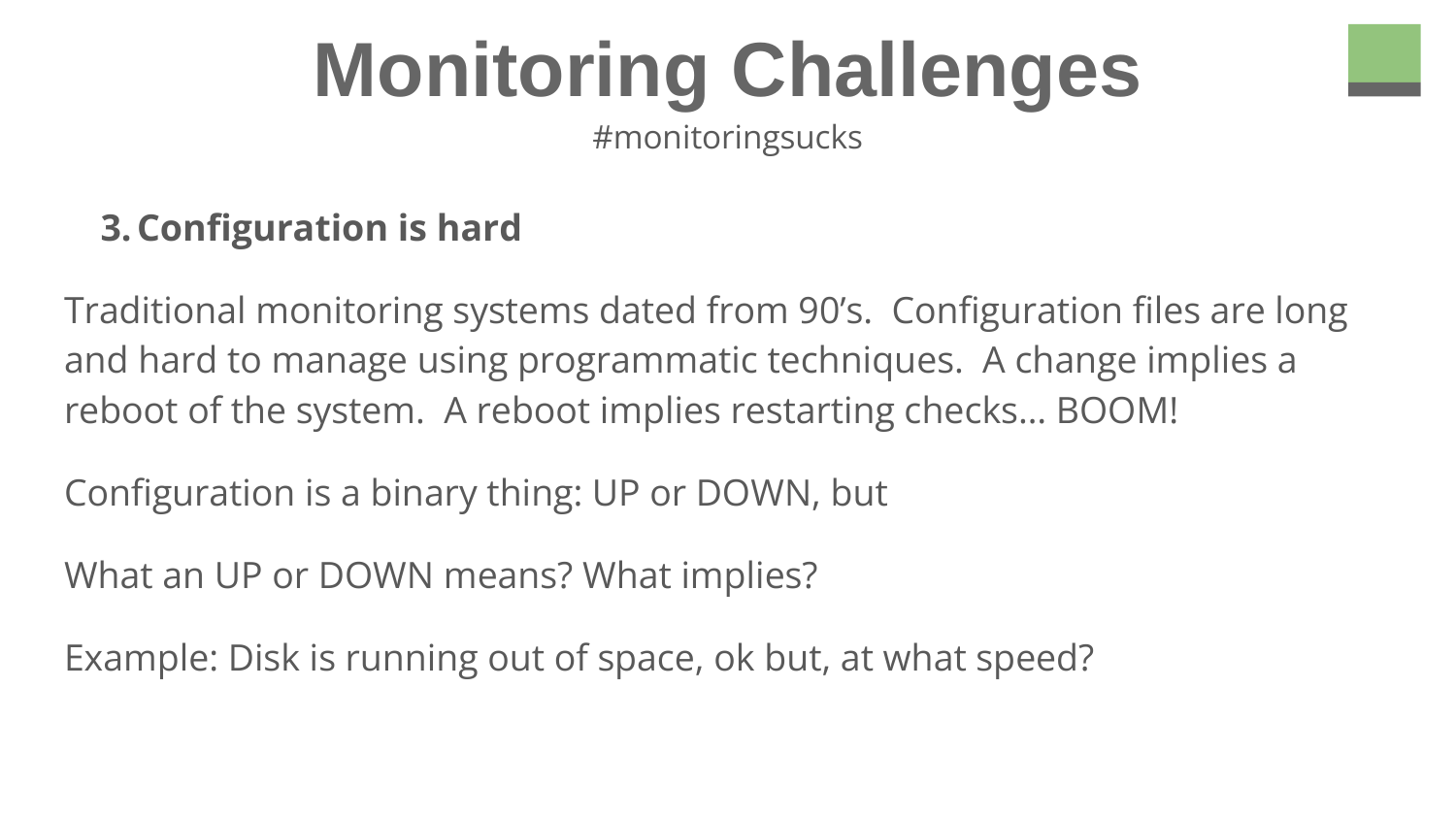

# Monitoring Challenges
#monitoringsucks
Configuration is hard
Traditional monitoring systems dated from 90’s.  Configuration files are long and hard to manage using programmatic techniques.  A change implies a reboot of the system.  A reboot implies restarting checks… BOOM!
Configuration is a binary thing: UP or DOWN, but
What an UP or DOWN means? What implies?
Example: Disk is running out of space, ok but, at what speed?